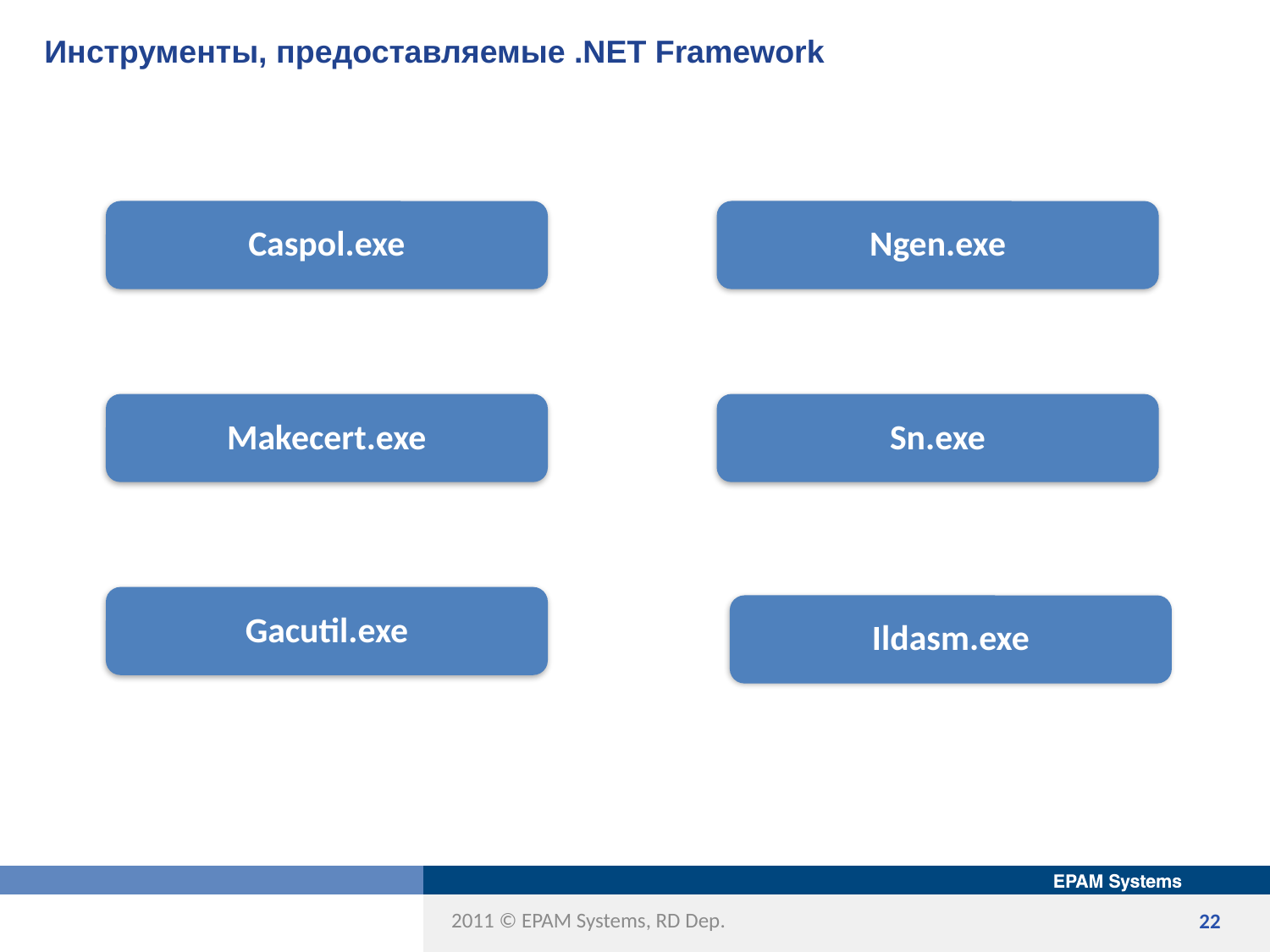

# Инструменты, предоставляемые .NET Framework
Caspol.exe
Makecert.exe
Gacutil.exe
Ngen.exe
Ildasm.exe
Sn.exe